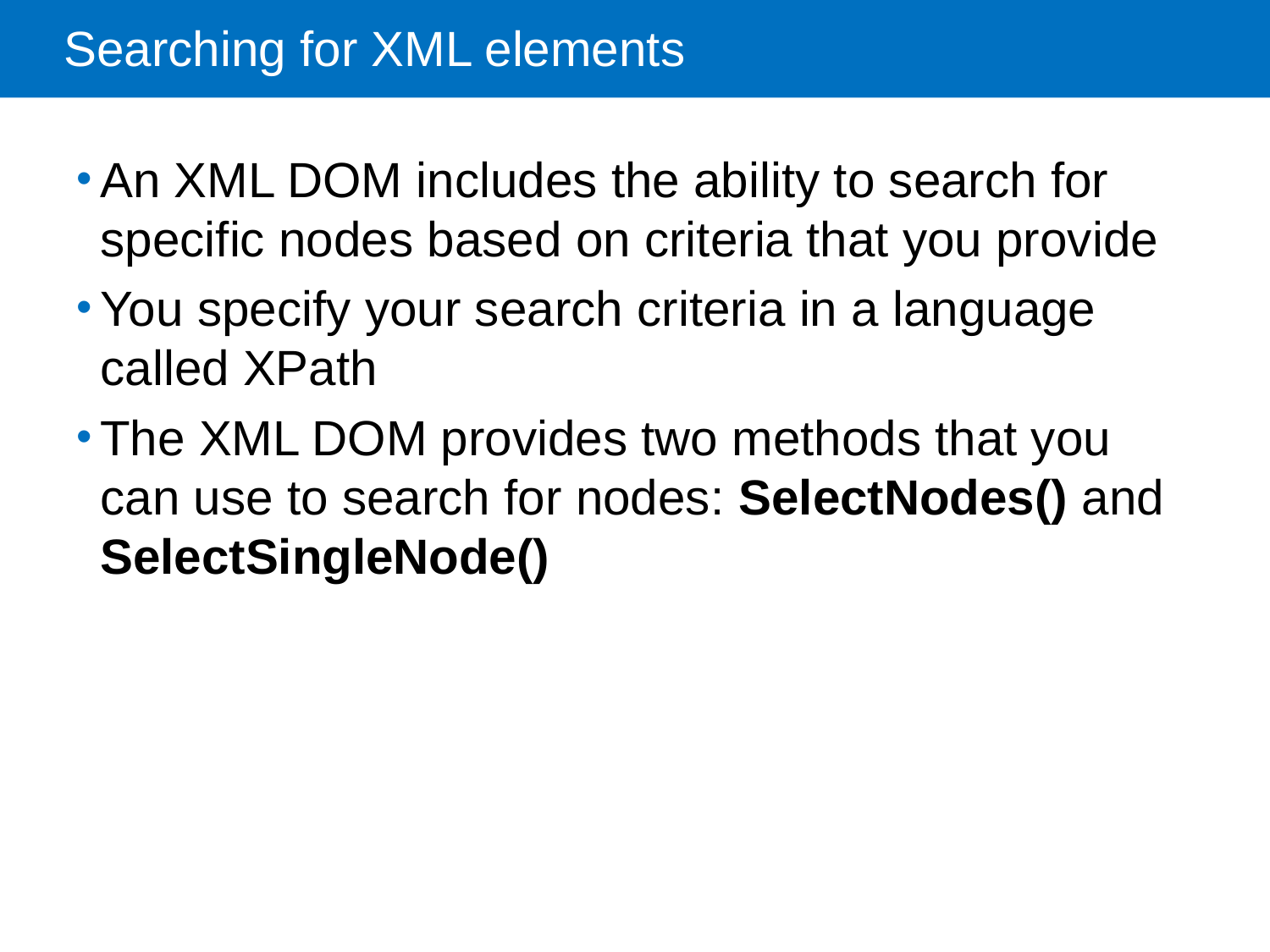

# Searching for XML elements
An XML DOM includes the ability to search for specific nodes based on criteria that you provide
You specify your search criteria in a language called XPath
The XML DOM provides two methods that you can use to search for nodes: SelectNodes() and SelectSingleNode()